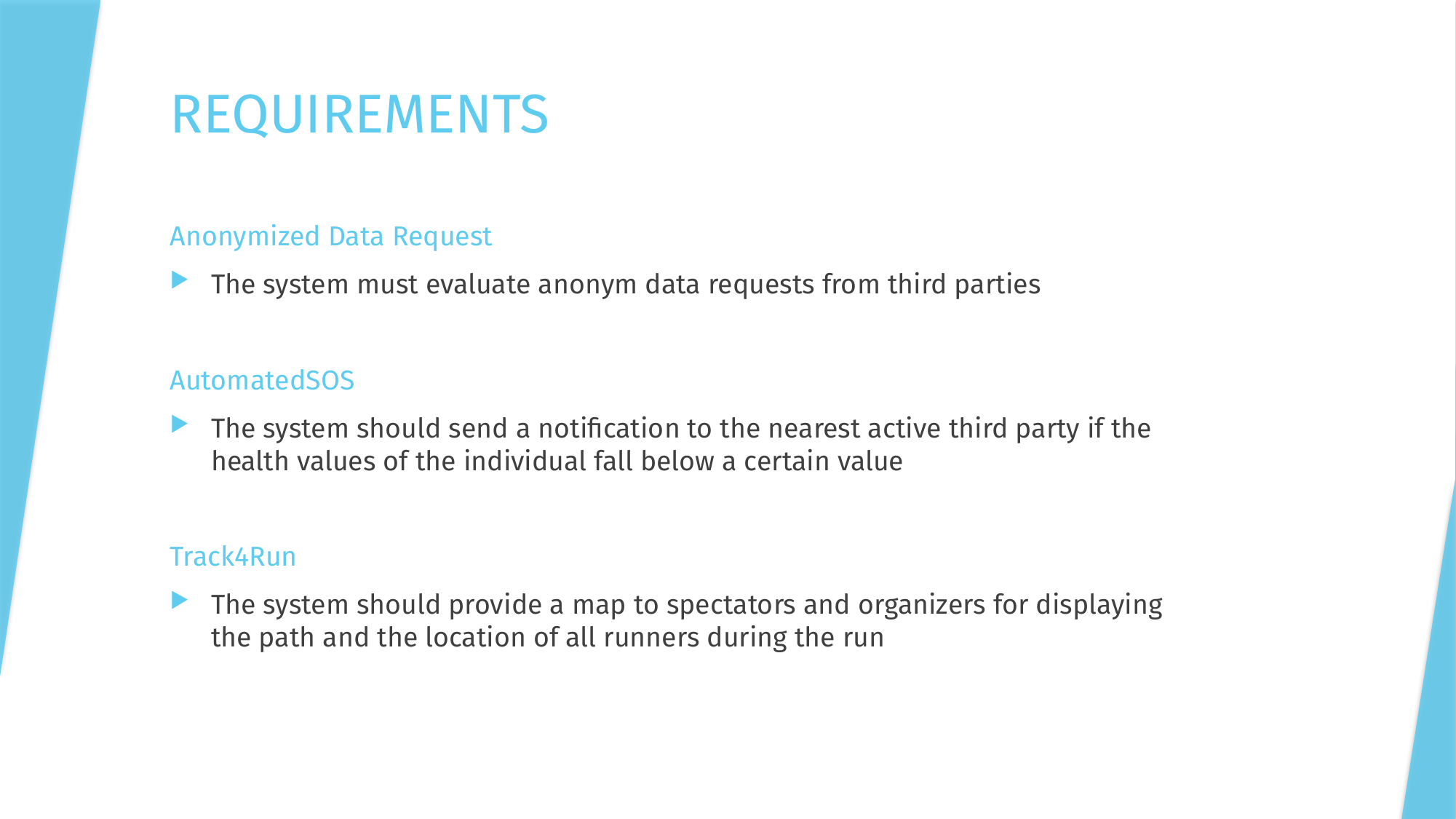

# REQUIREMENTS
Anonymized Data Request
The system must evaluate anonym data requests from third parties

AutomatedSOS
The system should send a notification to the nearest active third party if the health values of the individual fall below a certain value

Track4Run
The system should provide a map to spectators and organizers for displaying the path and the location of all runners during the run